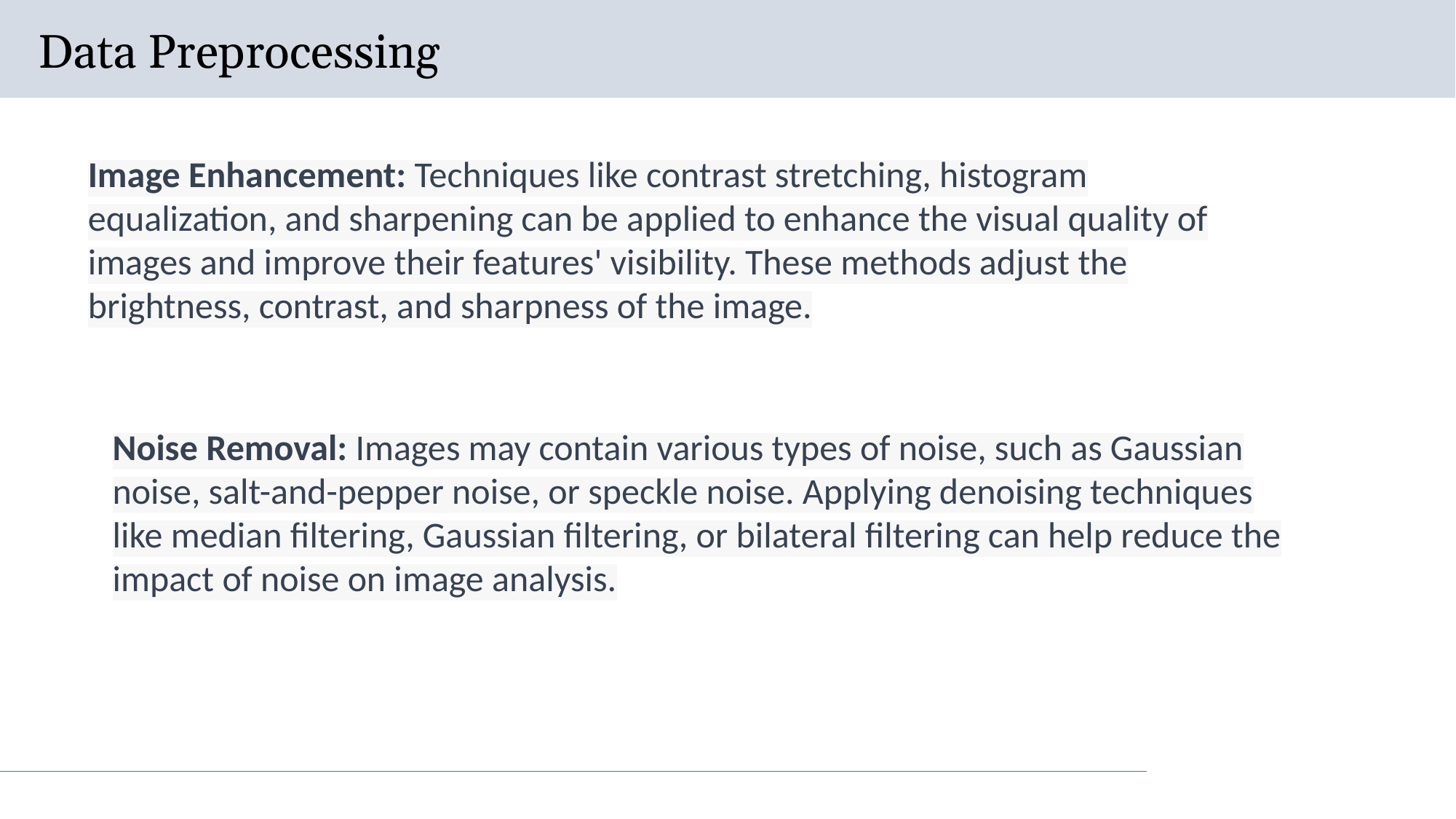

# Data Preprocessing
Image Enhancement: Techniques like contrast stretching, histogram equalization, and sharpening can be applied to enhance the visual quality of images and improve their features' visibility. These methods adjust the brightness, contrast, and sharpness of the image.
Noise Removal: Images may contain various types of noise, such as Gaussian noise, salt-and-pepper noise, or speckle noise. Applying denoising techniques like median filtering, Gaussian filtering, or bilateral filtering can help reduce the impact of noise on image analysis.